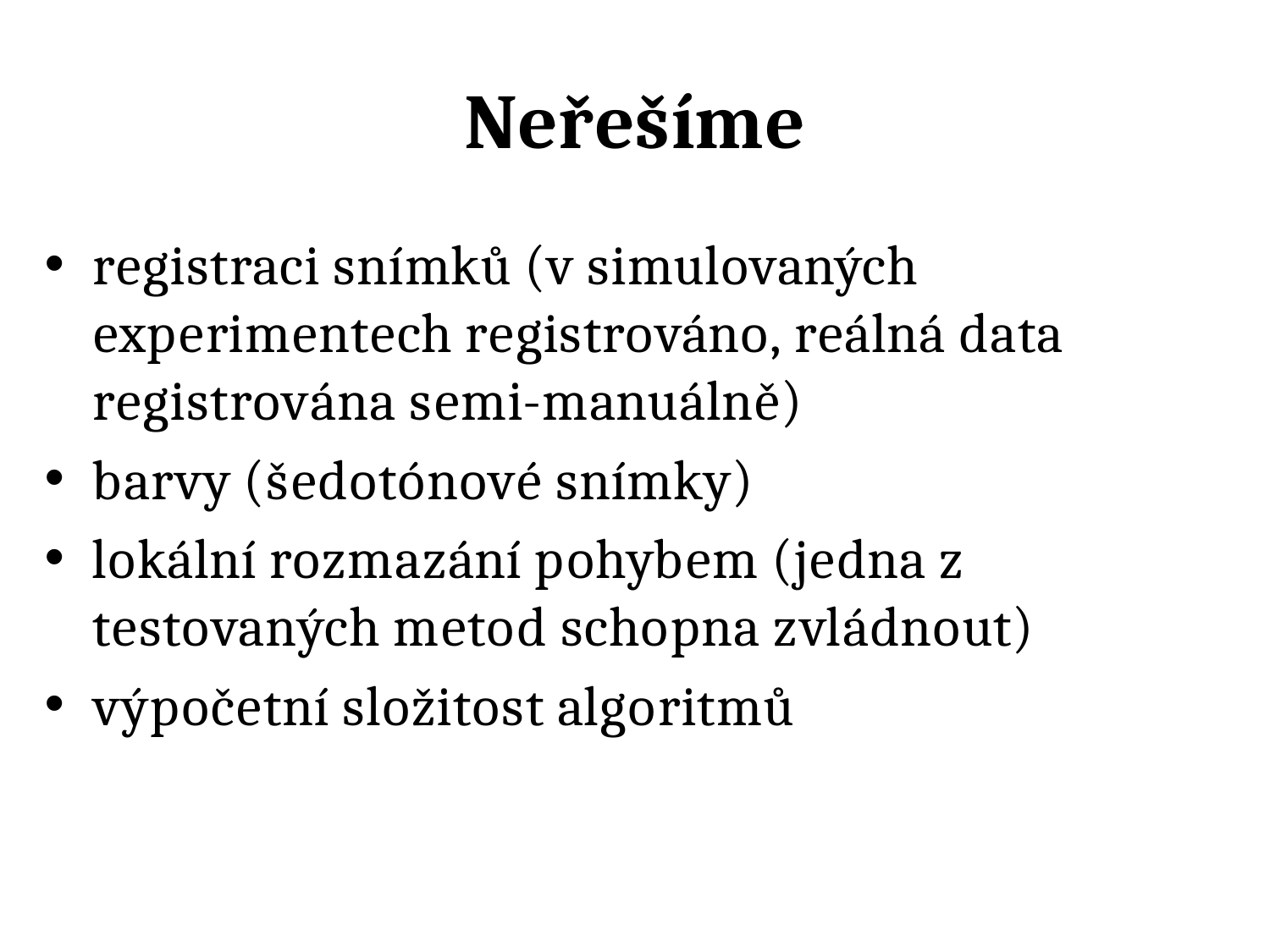

# Neřešíme
registraci snímků (v simulovaných experimentech registrováno, reálná data registrována semi-manuálně)
barvy (šedotónové snímky)
lokální rozmazání pohybem (jedna z testovaných metod schopna zvládnout)
výpočetní složitost algoritmů